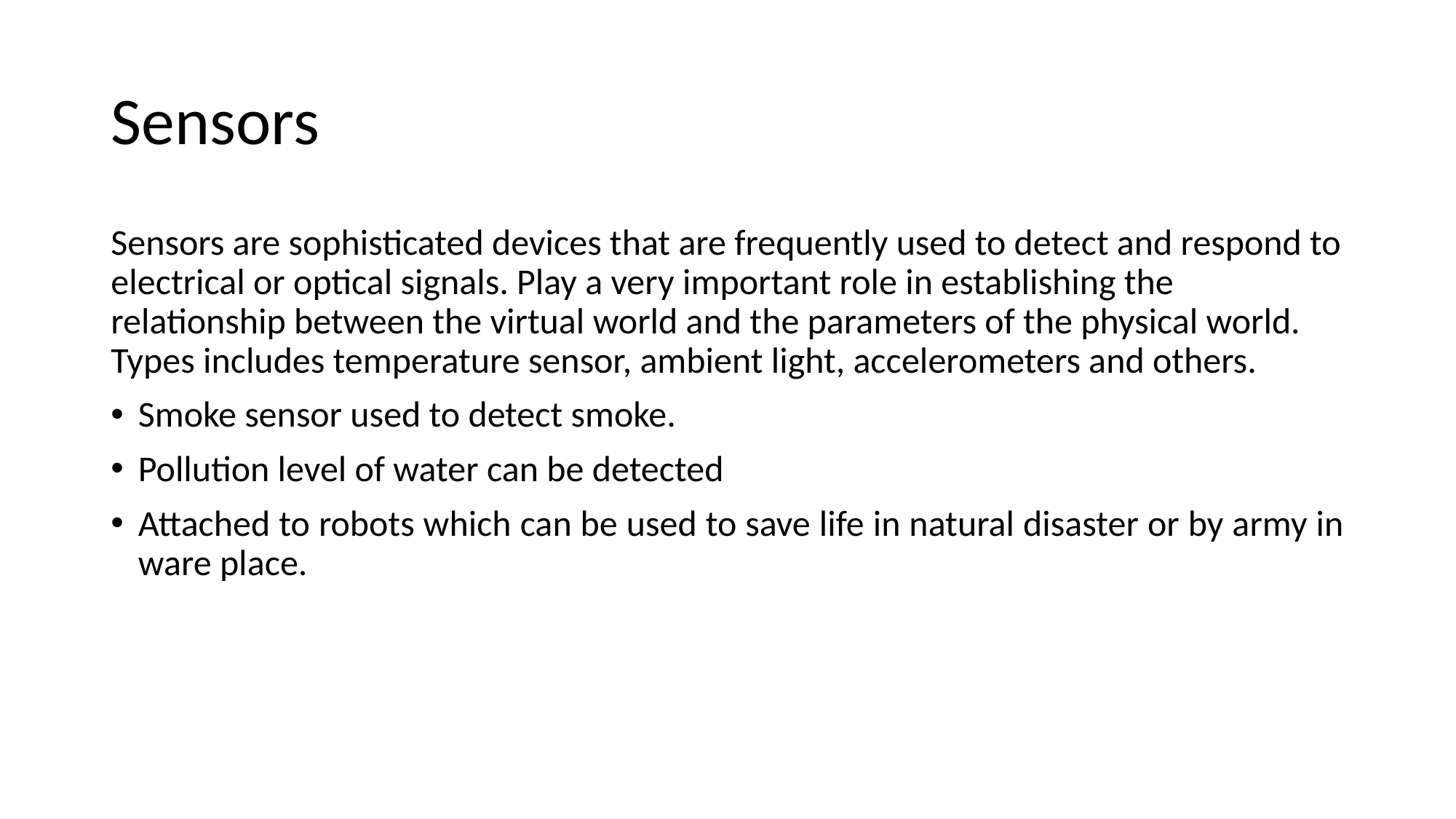

# Sensors
Sensors are sophisticated devices that are frequently used to detect and respond to electrical or optical signals. Play a very important role in establishing the relationship between the virtual world and the parameters of the physical world. Types includes temperature sensor, ambient light, accelerometers and others.
Smoke sensor used to detect smoke.
Pollution level of water can be detected
Attached to robots which can be used to save life in natural disaster or by army in ware place.